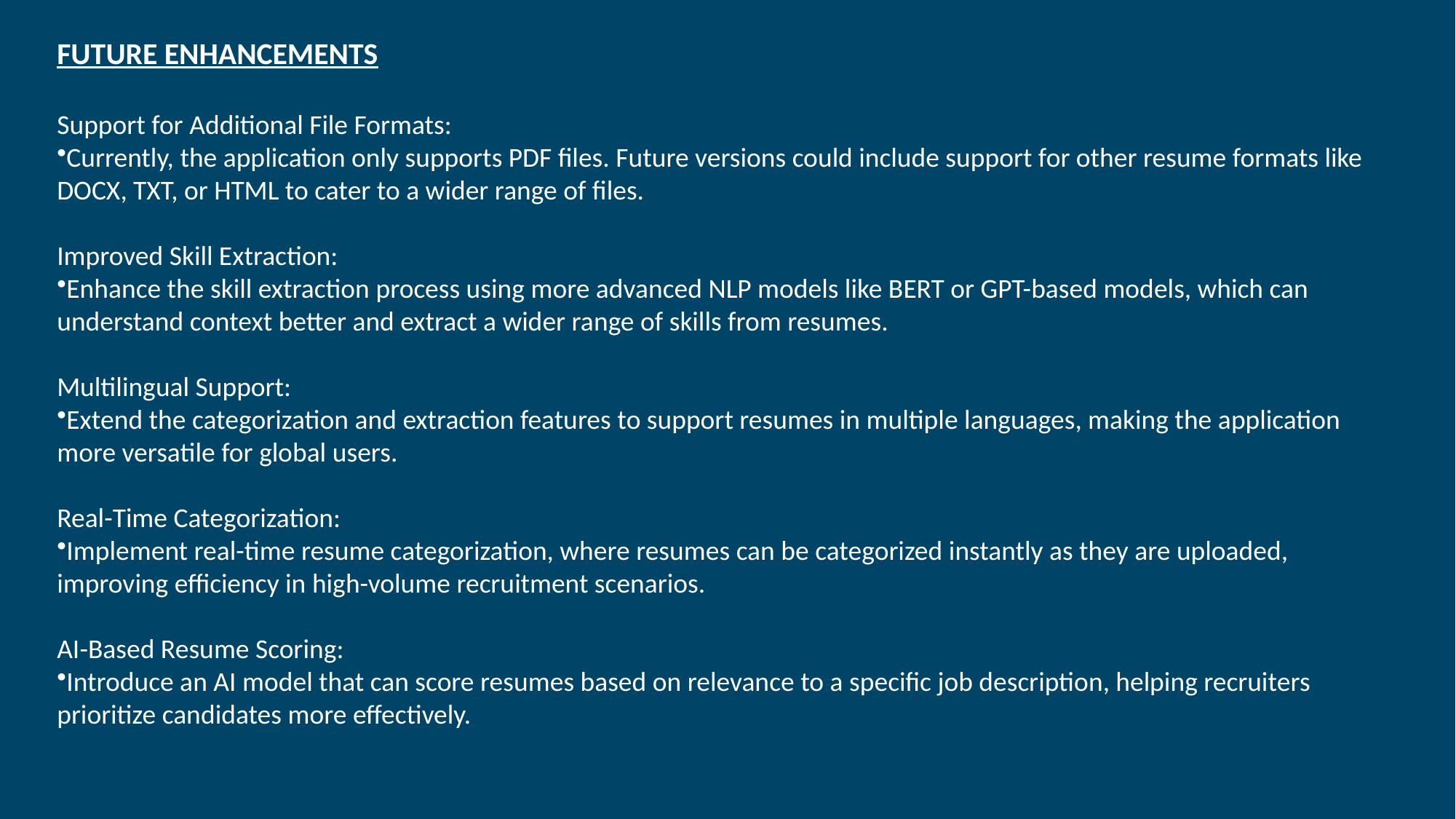

FUTURE ENHANCEMENTS

Support for Additional File Formats:
Currently, the application only supports PDF files. Future versions could include support for other resume formats like DOCX, TXT, or HTML to cater to a wider range of files.

Improved Skill Extraction:
Enhance the skill extraction process using more advanced NLP models like BERT or GPT-based models, which can understand context better and extract a wider range of skills from resumes.

Multilingual Support:
Extend the categorization and extraction features to support resumes in multiple languages, making the application more versatile for global users.

Real-Time Categorization:
Implement real-time resume categorization, where resumes can be categorized instantly as they are uploaded, improving efficiency in high-volume recruitment scenarios.

AI-Based Resume Scoring:
Introduce an AI model that can score resumes based on relevance to a specific job description, helping recruiters prioritize candidates more effectively.